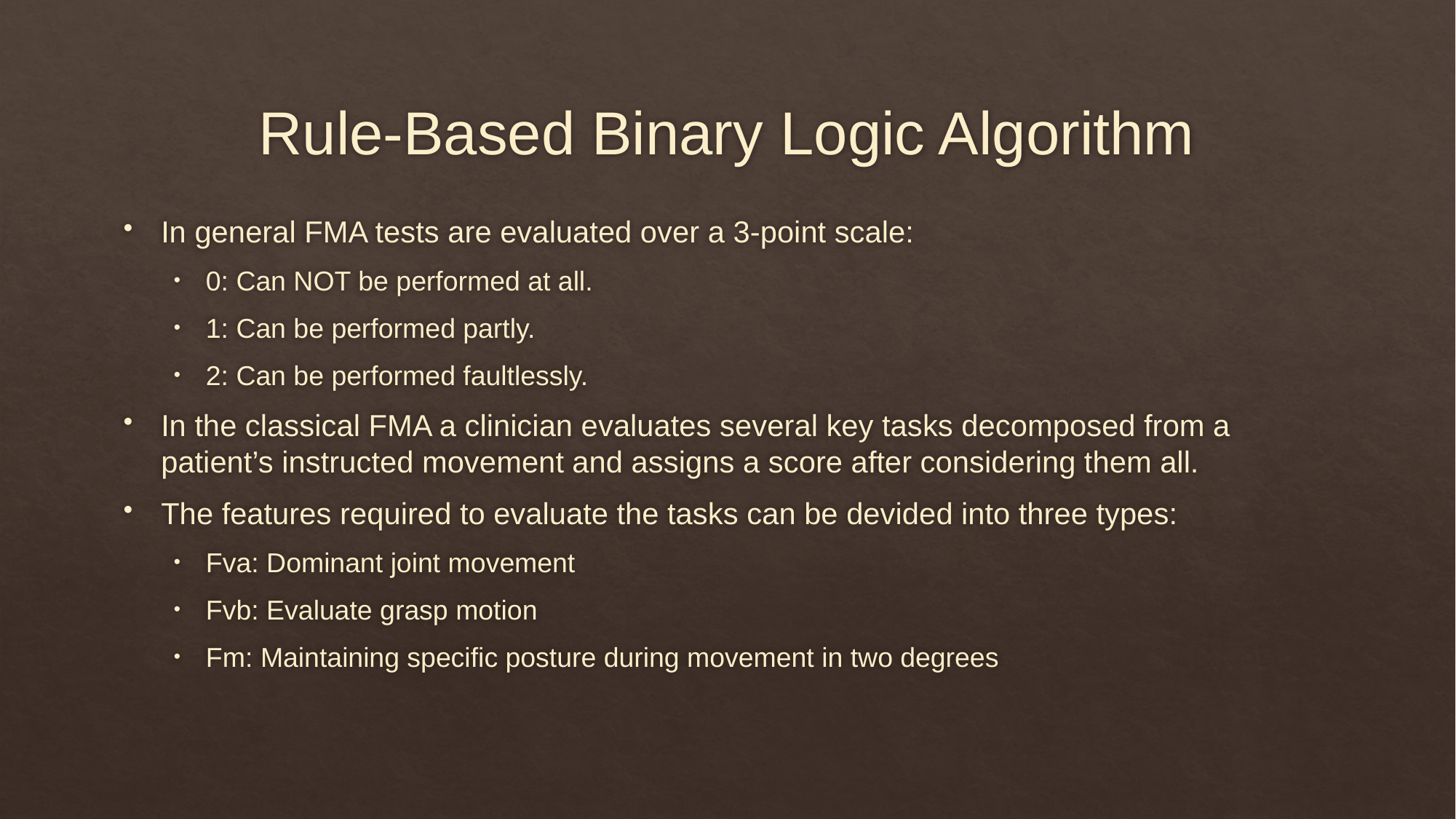

# Rule-Based Binary Logic Algorithm
In general FMA tests are evaluated over a 3-point scale:
0: Can NOT be performed at all.
1: Can be performed partly.
2: Can be performed faultlessly.
In the classical FMA a clinician evaluates several key tasks decomposed from a patient’s instructed movement and assigns a score after considering them all.
The features required to evaluate the tasks can be devided into three types:
Fva: Dominant joint movement
Fvb: Evaluate grasp motion
Fm: Maintaining specific posture during movement in two degrees